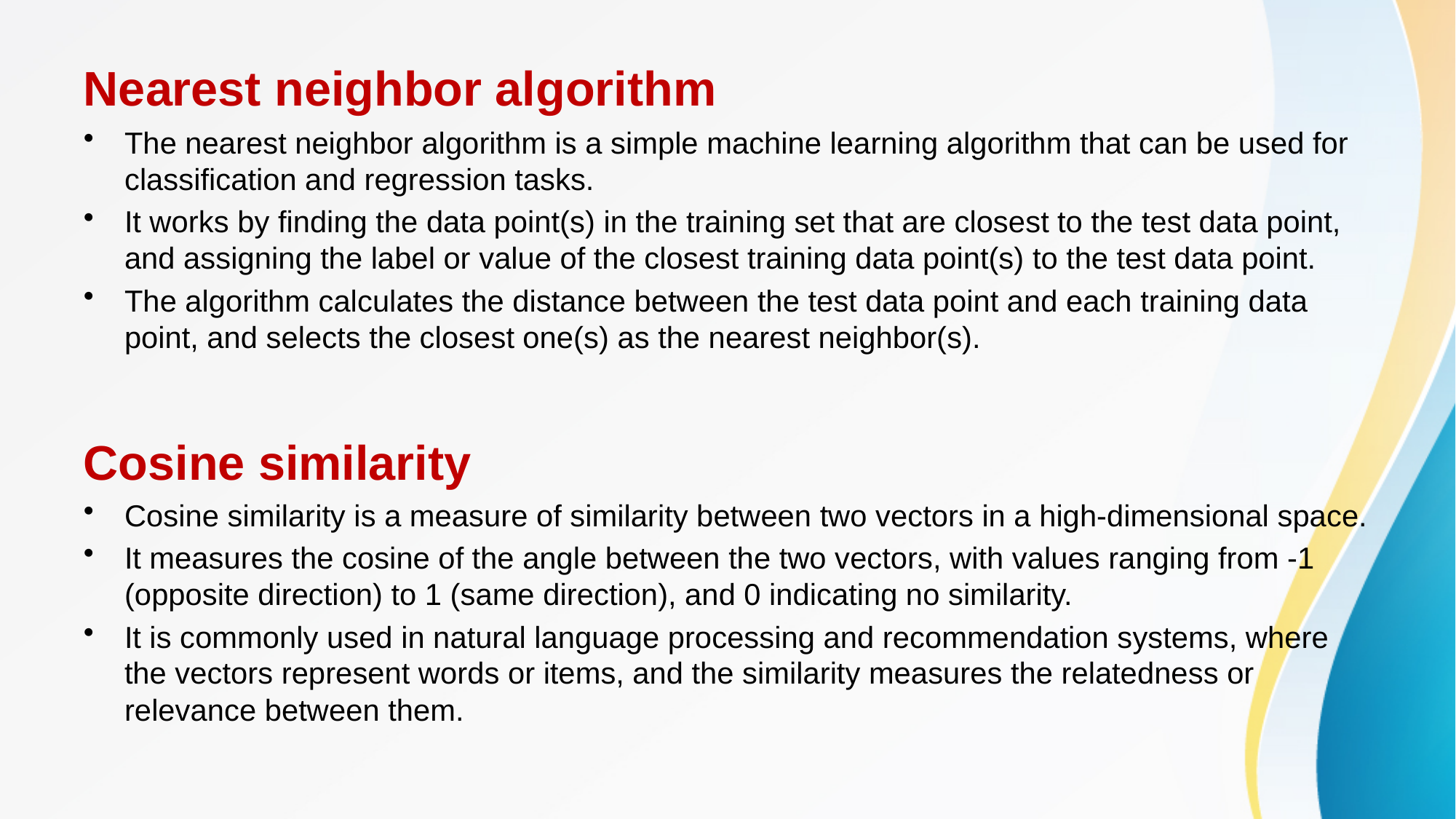

# Nearest neighbor algorithm

The nearest neighbor algorithm is a simple machine learning algorithm that can be used for classification and regression tasks.
It works by finding the data point(s) in the training set that are closest to the test data point, and assigning the label or value of the closest training data point(s) to the test data point.
The algorithm calculates the distance between the test data point and each training data point, and selects the closest one(s) as the nearest neighbor(s).

Cosine similarity
Cosine similarity is a measure of similarity between two vectors in a high-dimensional space.
It measures the cosine of the angle between the two vectors, with values ranging from -1 (opposite direction) to 1 (same direction), and 0 indicating no similarity.
It is commonly used in natural language processing and recommendation systems, where the vectors represent words or items, and the similarity measures the relatedness or relevance between them.